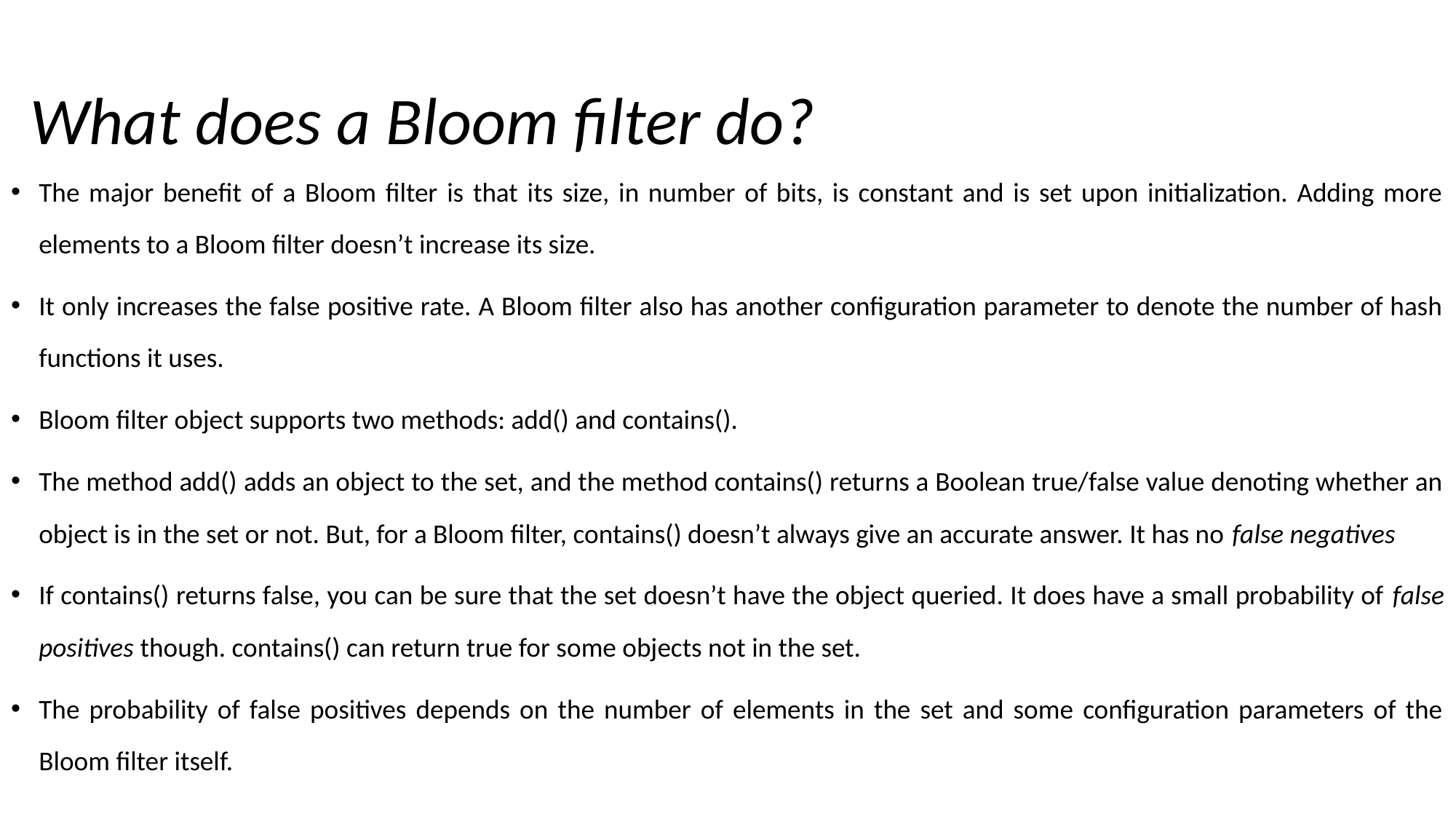

# What does a Bloom filter do?
The major benefit of a Bloom filter is that its size, in number of bits, is constant and is set upon initialization. Adding more elements to a Bloom filter doesn’t increase its size.
It only increases the false positive rate. A Bloom filter also has another configuration parameter to denote the number of hash functions it uses.
Bloom filter object supports two methods: add() and contains().
The method add() adds an object to the set, and the method contains() returns a Boolean true/false value denoting whether an object is in the set or not. But, for a Bloom filter, contains() doesn’t always give an accurate answer. It has no false negatives
If contains() returns false, you can be sure that the set doesn’t have the object queried. It does have a small probability of false positives though. contains() can return true for some objects not in the set.
The probability of false positives depends on the number of elements in the set and some configuration parameters of the Bloom filter itself.